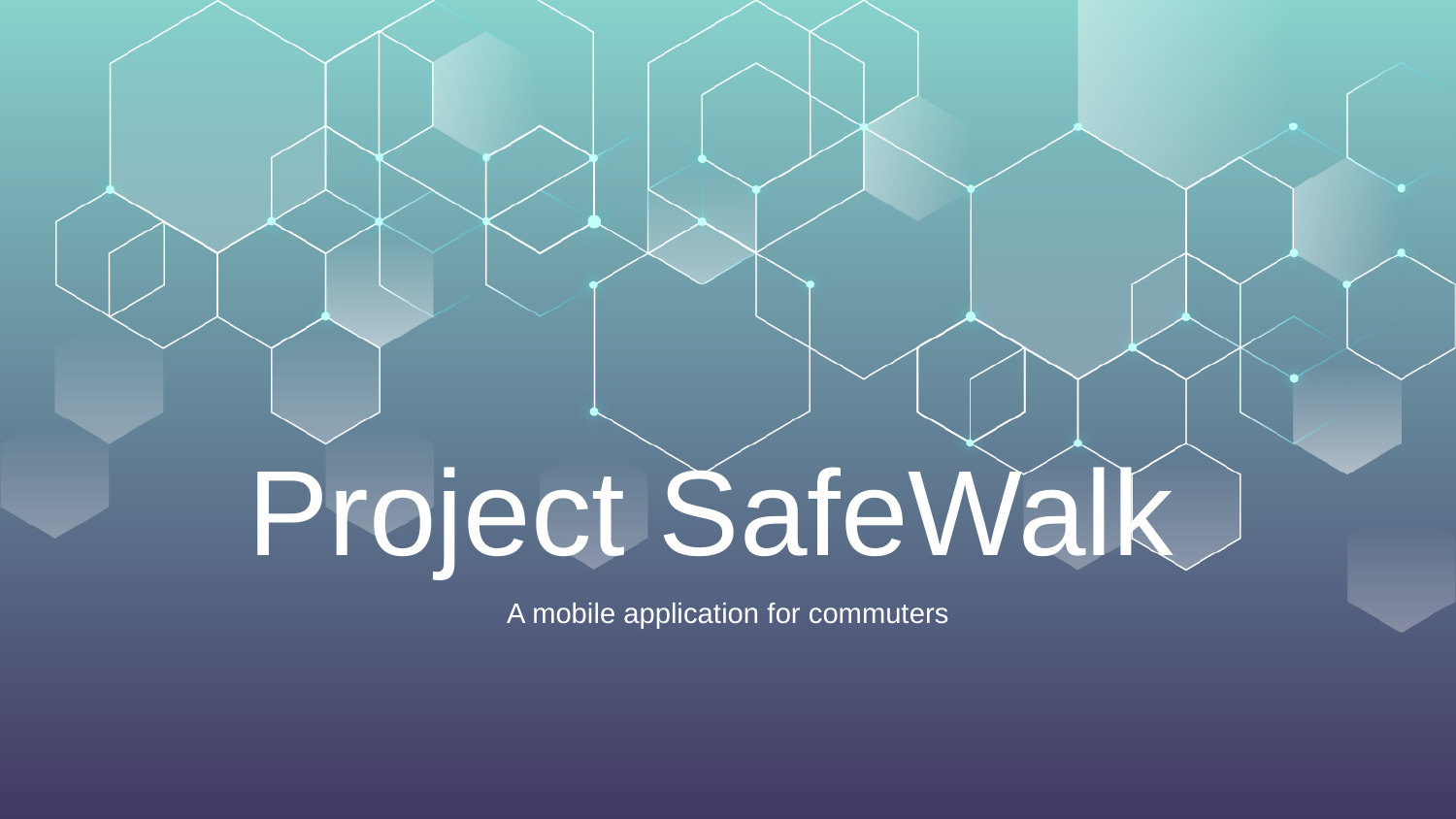

# Project SafeWalk
A mobile application for commuters